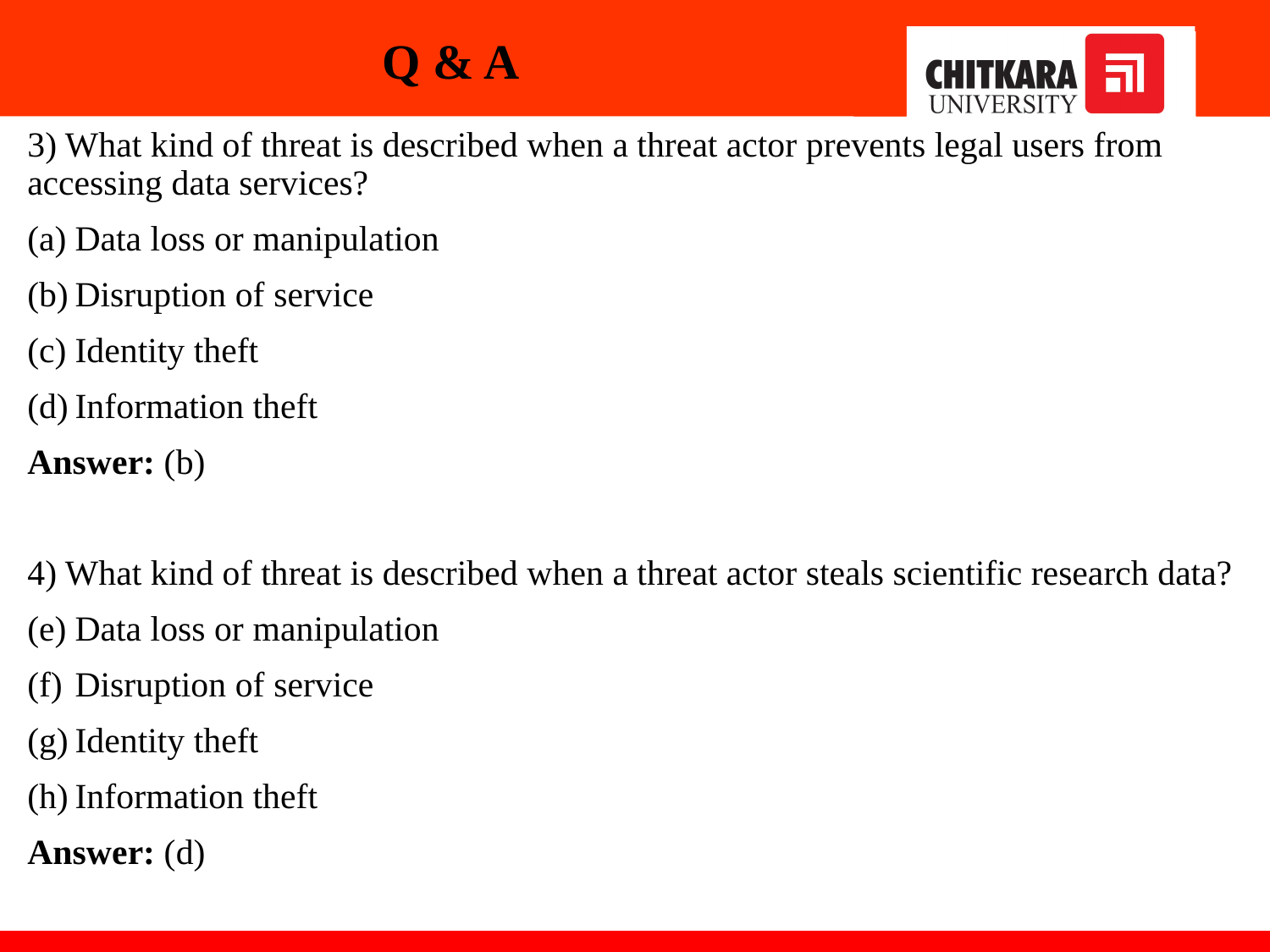

# Q & A
3) What kind of threat is described when a threat actor prevents legal users from accessing data services?
Data loss or manipulation
Disruption of service
Identity theft
Information theft
Answer: (b)

4) What kind of threat is described when a threat actor steals scientific research data?
Data loss or manipulation
Disruption of service
Identity theft
Information theft
Answer: (d)